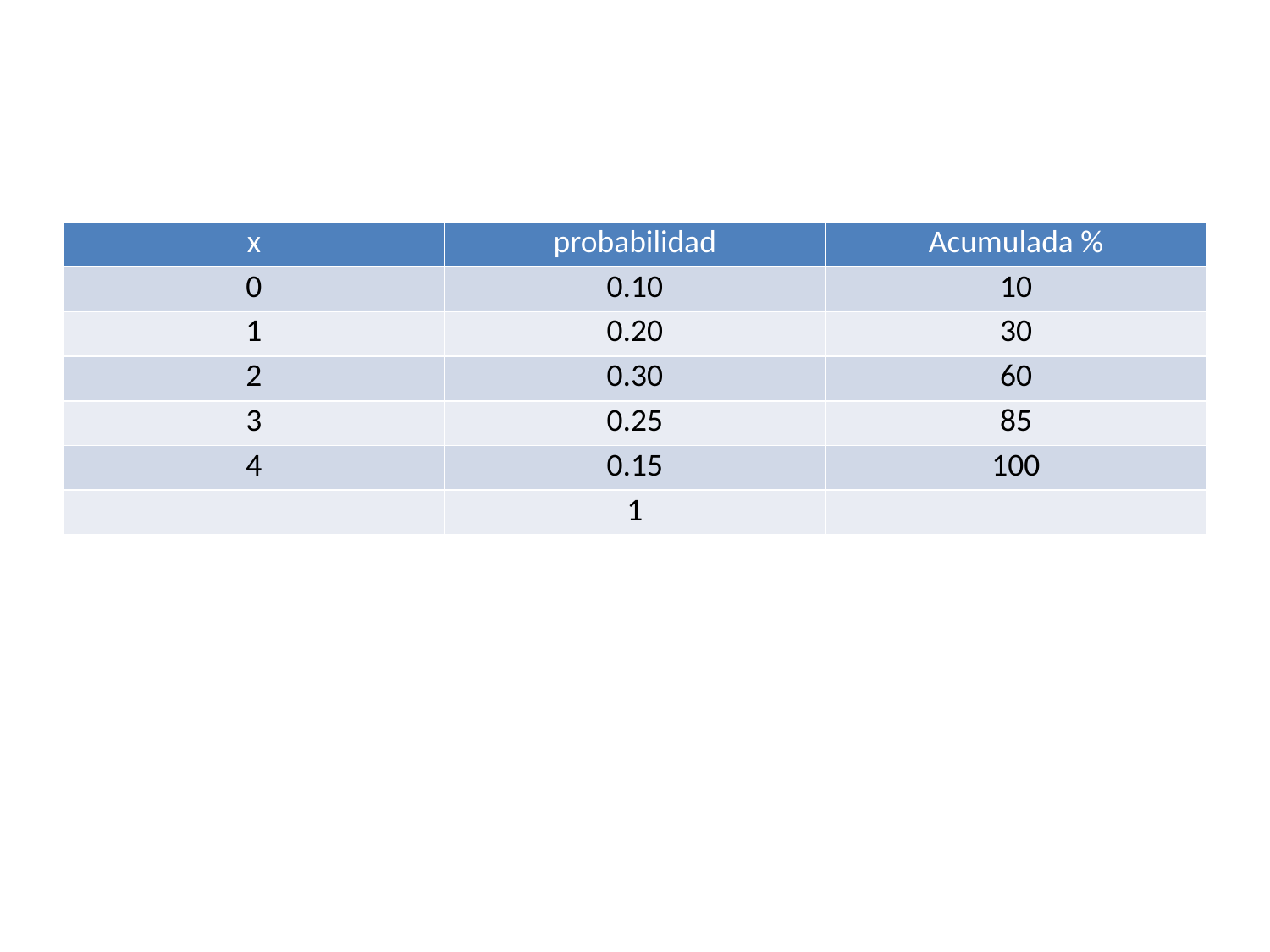

| x | probabilidad | Acumulada % |
| --- | --- | --- |
| 0 | 0.10 | 10 |
| 1 | 0.20 | 30 |
| 2 | 0.30 | 60 |
| 3 | 0.25 | 85 |
| 4 | 0.15 | 100 |
|  | 1 |  |